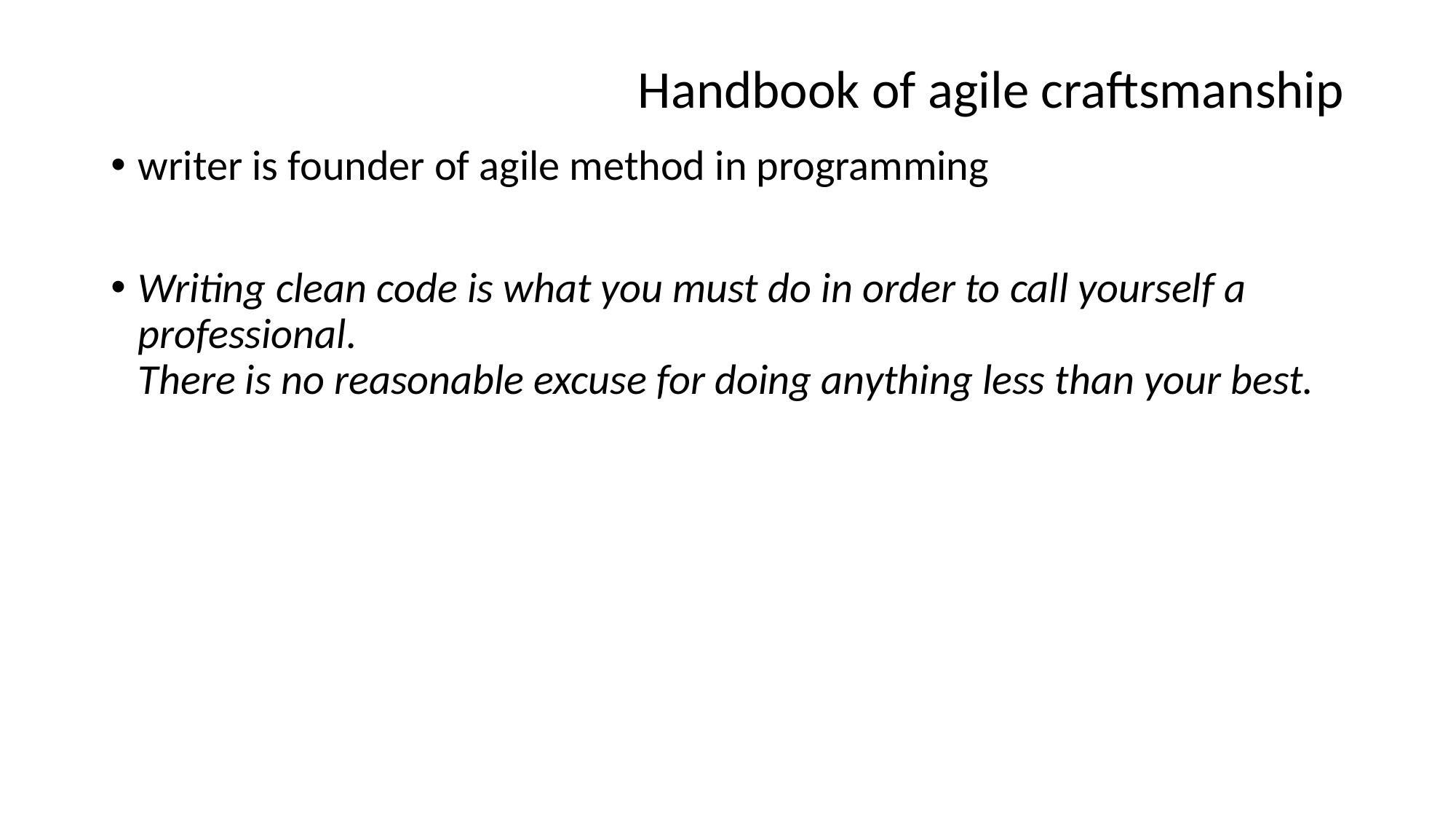

# Handbook of agile craftsmanship
writer is founder of agile method in programming

Writing clean code is what you must do in order to call yourself a professional.
There is no reasonable excuse for doing anything less than your best.